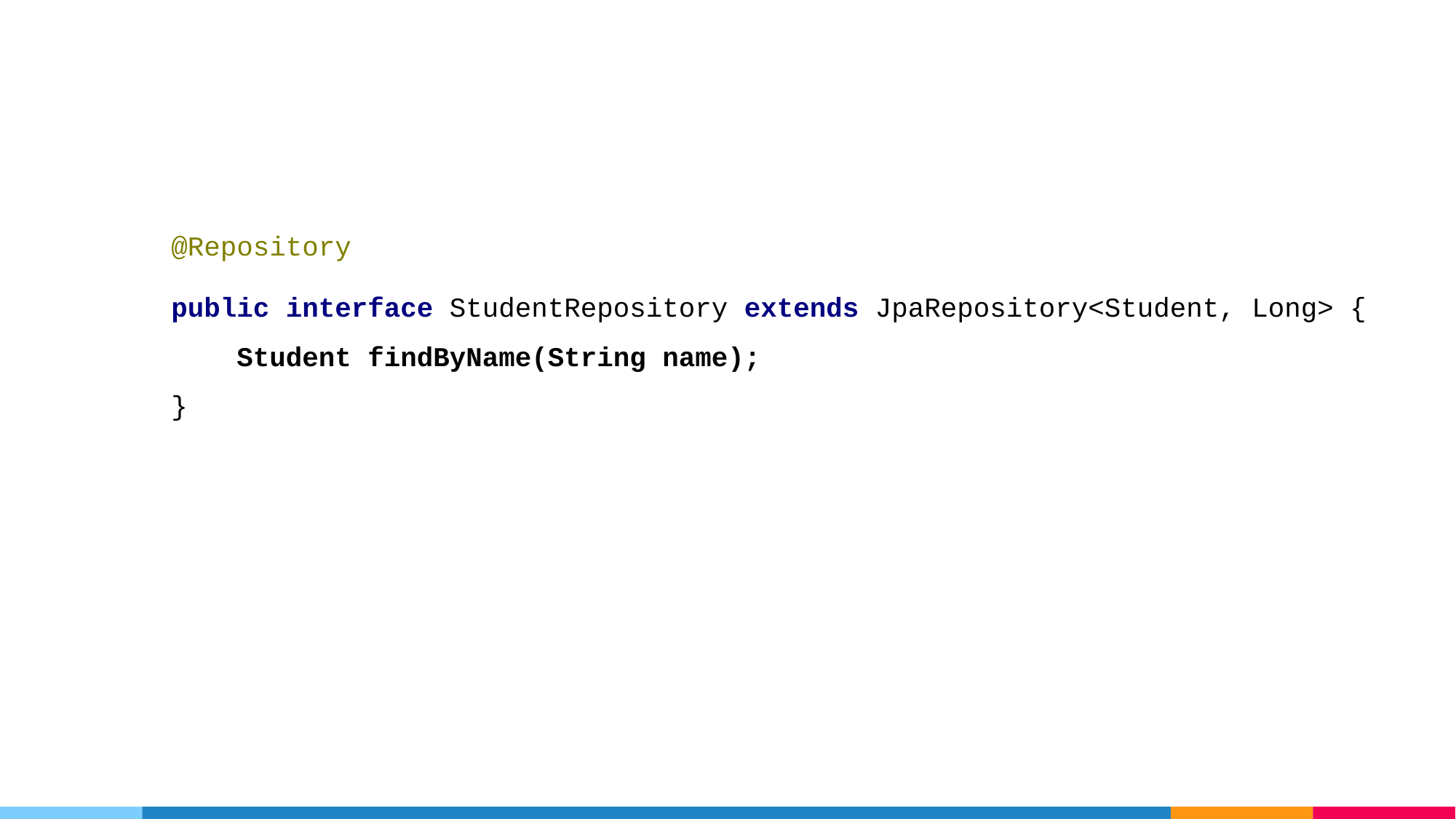

# Spring Data JPA - Custom API
@Repository
public interface StudentRepository extends JpaRepository<Student, Long> {
    Student findByName(String name);
}